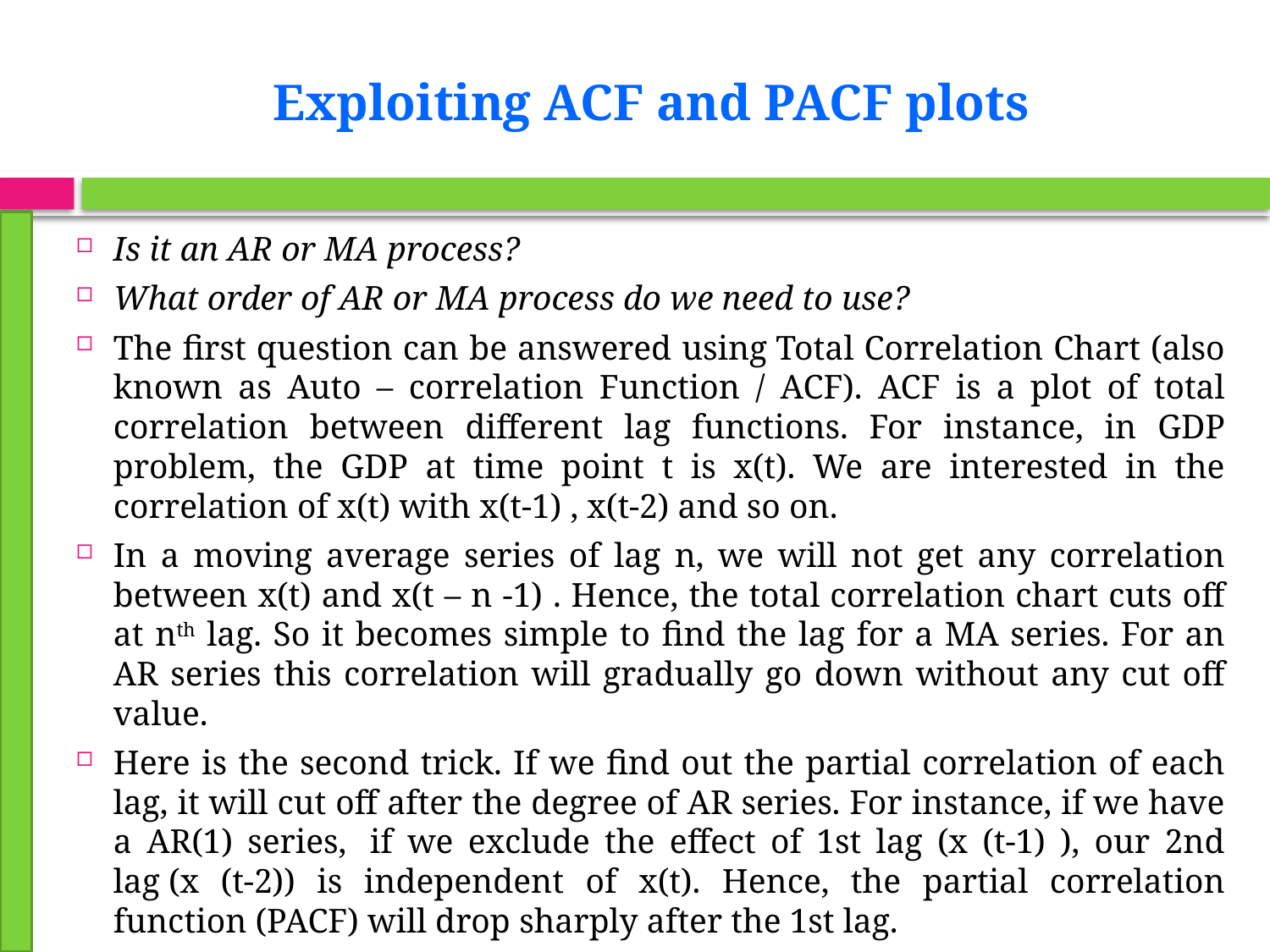

# Exploiting ACF and PACF plots

Is it an AR or MA process?
What order of AR or MA process do we need to use?
The first question can be answered using Total Correlation Chart (also known as Auto – correlation Function / ACF). ACF is a plot of total correlation between different lag functions. For instance, in GDP problem, the GDP at time point t is x(t). We are interested in the correlation of x(t) with x(t-1) , x(t-2) and so on.
In a moving average series of lag n, we will not get any correlation between x(t) and x(t – n -1) . Hence, the total correlation chart cuts off at nth lag. So it becomes simple to find the lag for a MA series. For an AR series this correlation will gradually go down without any cut off value.
Here is the second trick. If we find out the partial correlation of each lag, it will cut off after the degree of AR series. For instance, if we have a AR(1) series,  if we exclude the effect of 1st lag (x (t-1) ), our 2nd lag (x (t-2)) is independent of x(t). Hence, the partial correlation function (PACF) will drop sharply after the 1st lag.